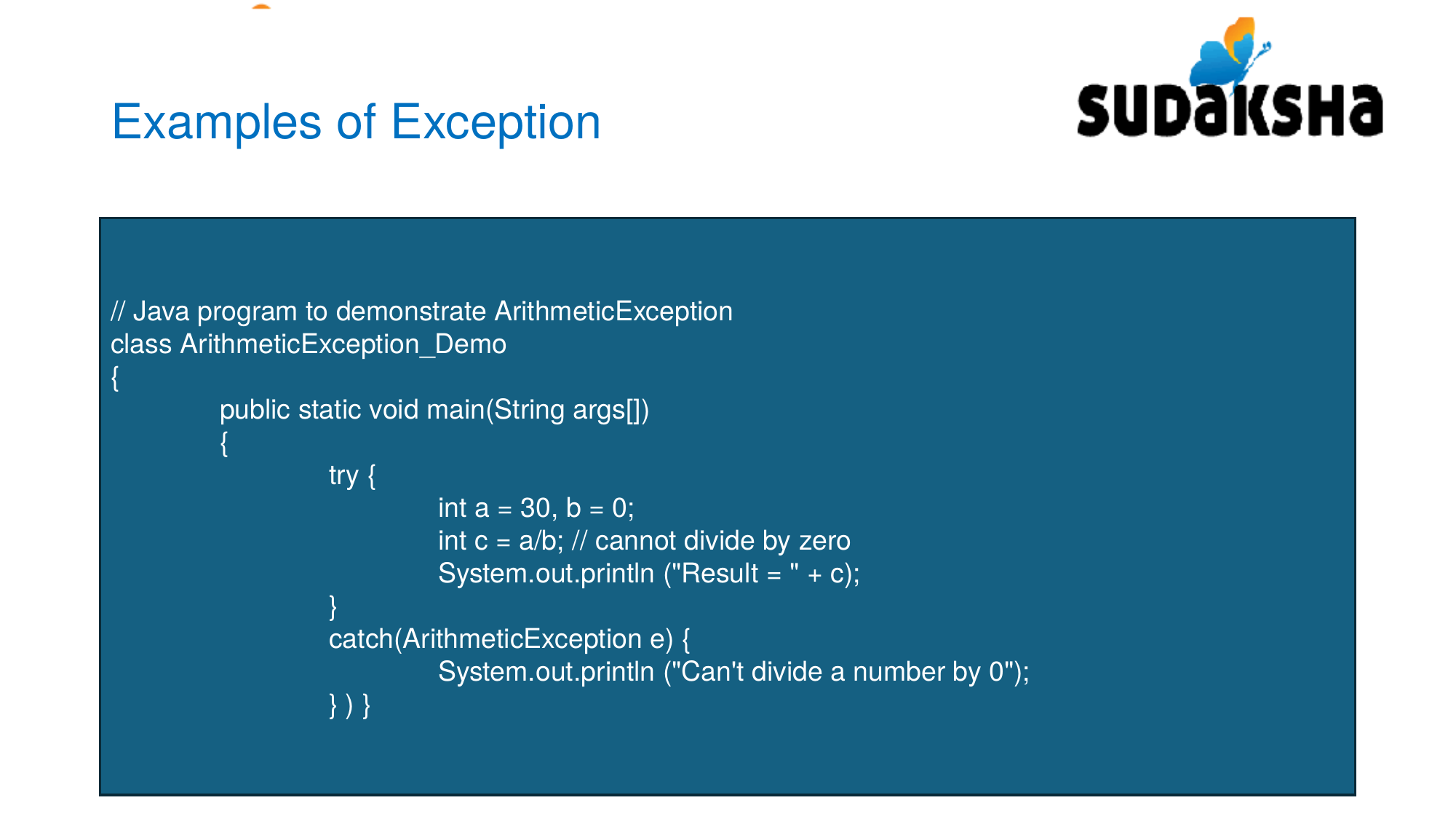

# Examples of Exception

// Java program to demonstrate ArithmeticException
class ArithmeticException_Demo
{
	public static void main(String args[])
	{
		try {
			int a = 30, b = 0;
			int c = a/b; // cannot divide by zero
			System.out.println ("Result = " + c);
		}
		catch(ArithmeticException e) {
			System.out.println ("Can't divide a number by 0");
		} ) }